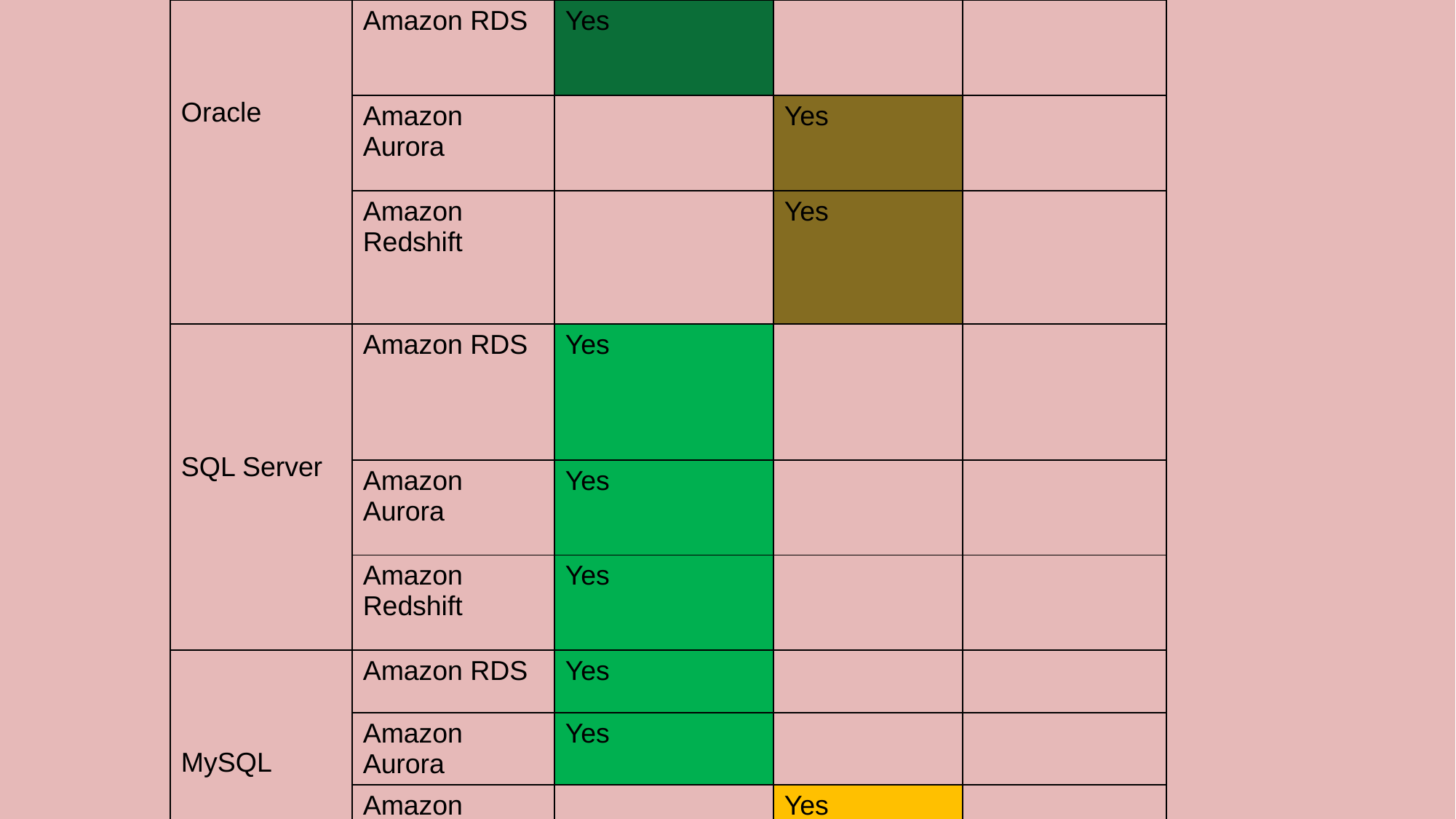

| Oracle | Amazon RDS | Yes |  |  |
| --- | --- | --- | --- | --- |
|  | Amazon Aurora |  | Yes |  |
|  | Amazon Redshift |  | Yes |  |
| SQL Server | Amazon RDS | Yes |  |  |
|  | Amazon Aurora | Yes |  |  |
|  | Amazon Redshift | Yes |  |  |
| MySQL | Amazon RDS | Yes |  |  |
|  | Amazon Aurora | Yes |  |  |
|  | Amazon Redshift |  | Yes |  |